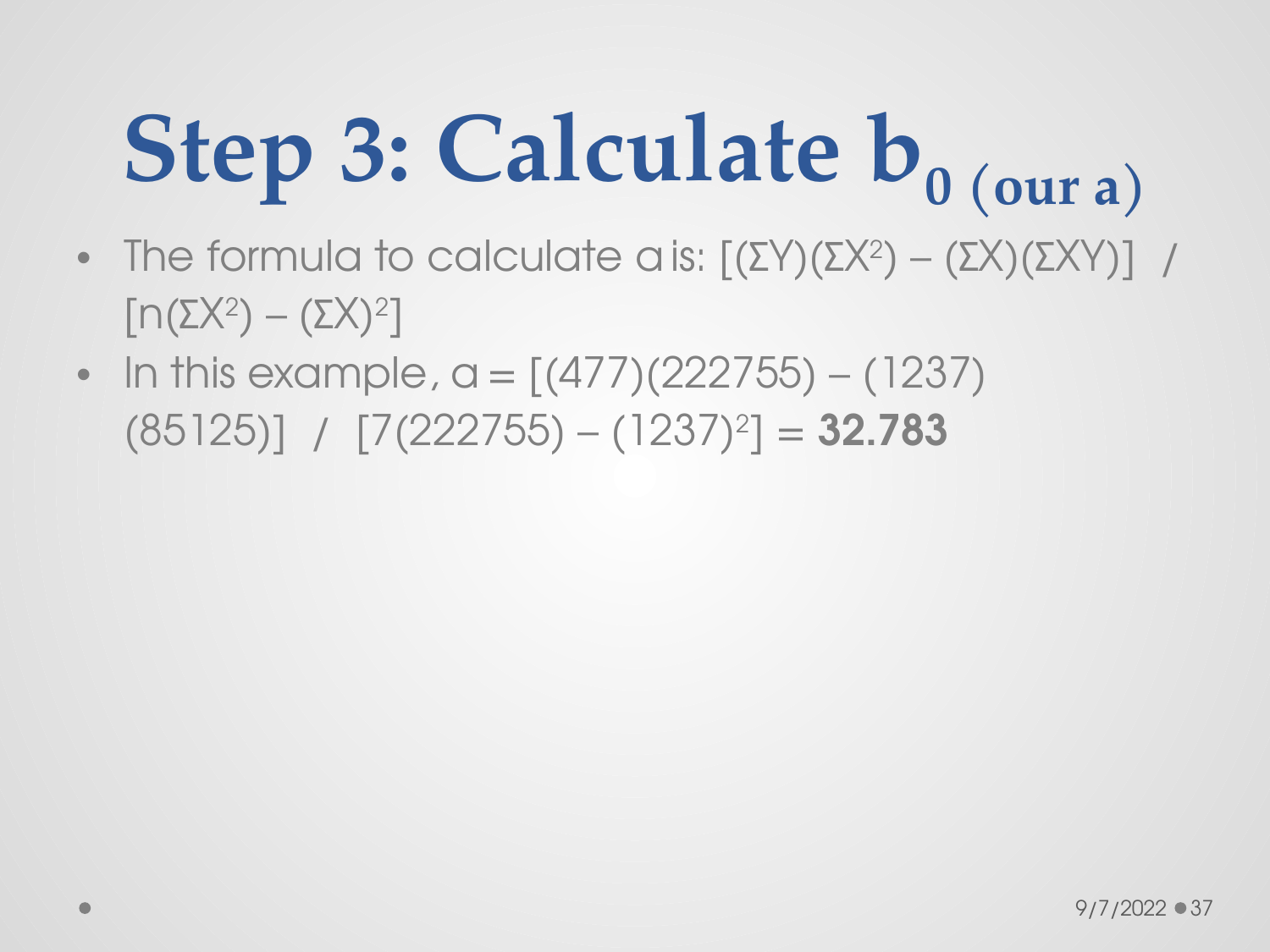

# Step 3: Calculate b0 (our a)
The formula to calculate a is: [(ΣY)(ΣX2) – (ΣX)(ΣXY)]  /  [n(ΣX2) – (ΣX)2]
In this example, a = [(477)(222755) – (1237)(85125)]  /  [7(222755) – (1237)2] = 32.783

9/7/2022
37